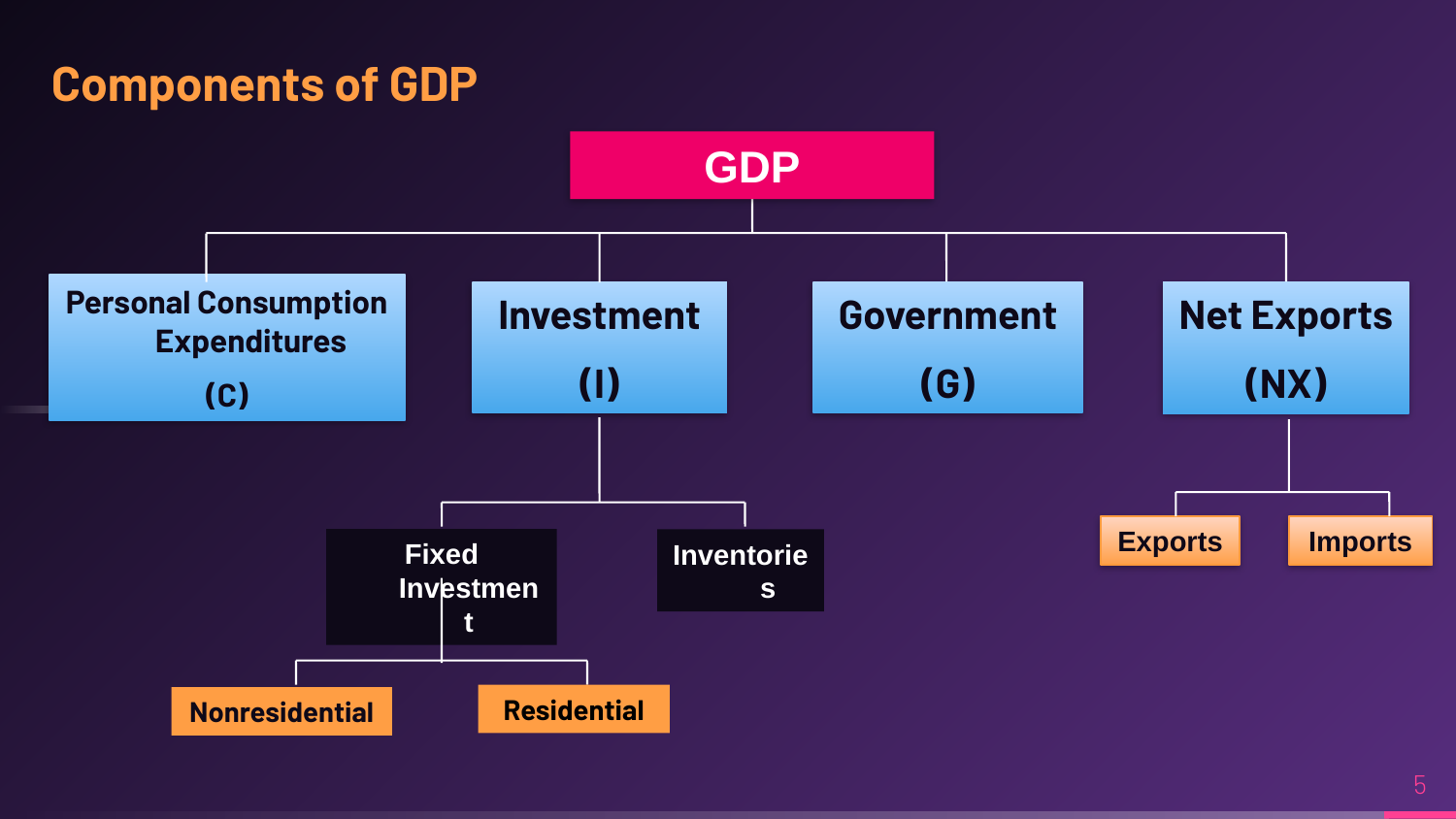

Components of GDP
GDP

Personal Consumption Expenditures
(C)
Investment
(I)
Government
(G)
Net Exports
(NX)

Fixed Investment
Inventories

Exports
Imports

Residential
Nonresidential
5